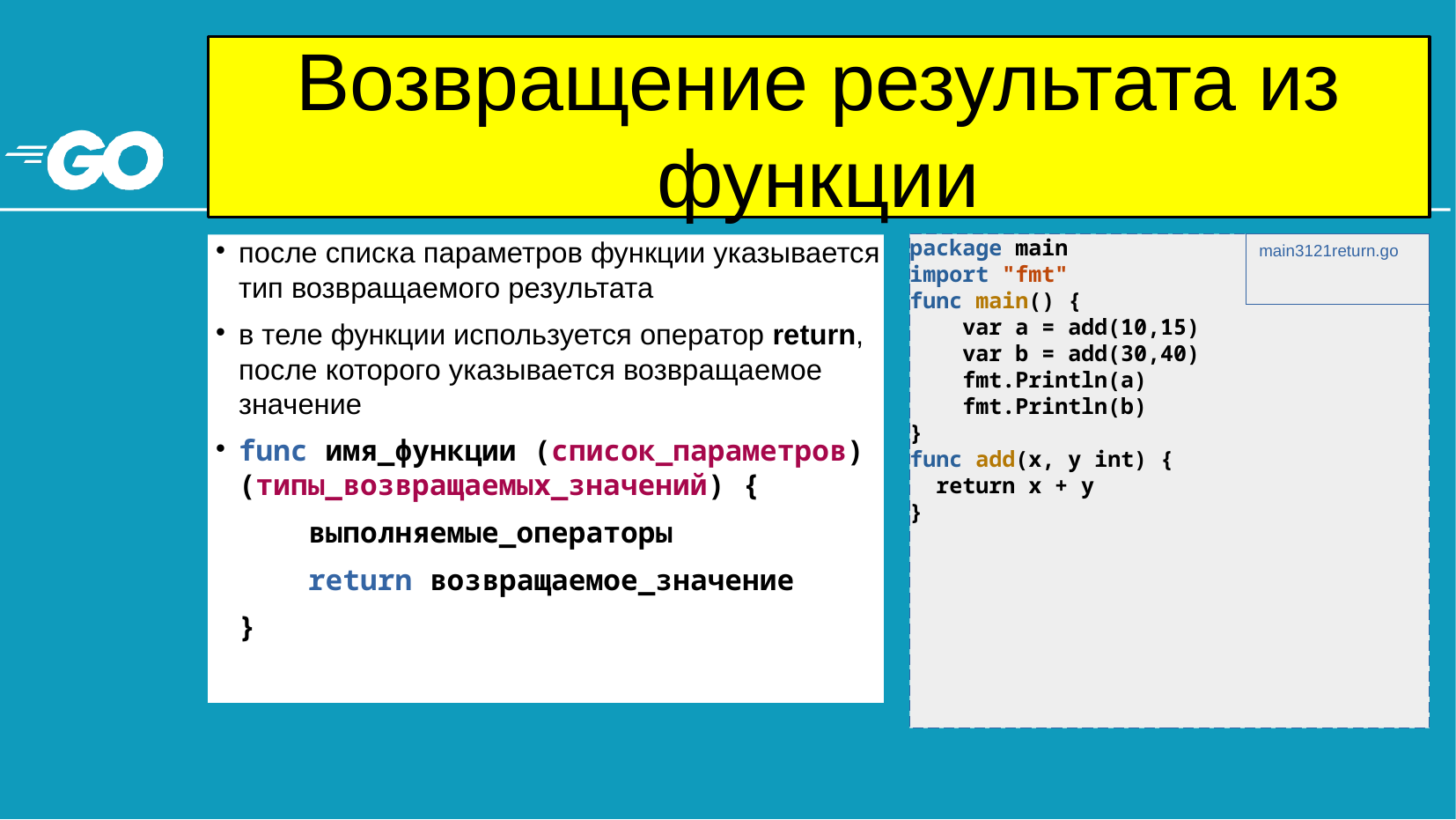

# Возвращение результата из функции
package main
import "fmt"
func main() {
    var a = add(10,15)
    var b = add(30,40)
    fmt.Println(a)
    fmt.Println(b)
}
func add(x, y int) {
  return x + y
}
main3121return.go
после списка параметров функции указывается тип возвращаемого результата
в теле функции используется оператор return, после которого указывается возвращаемое значение
func имя_функции (список_параметров) (типы_возвращаемых_значений) {
    выполняемые_операторы
    return возвращаемое_значение
}